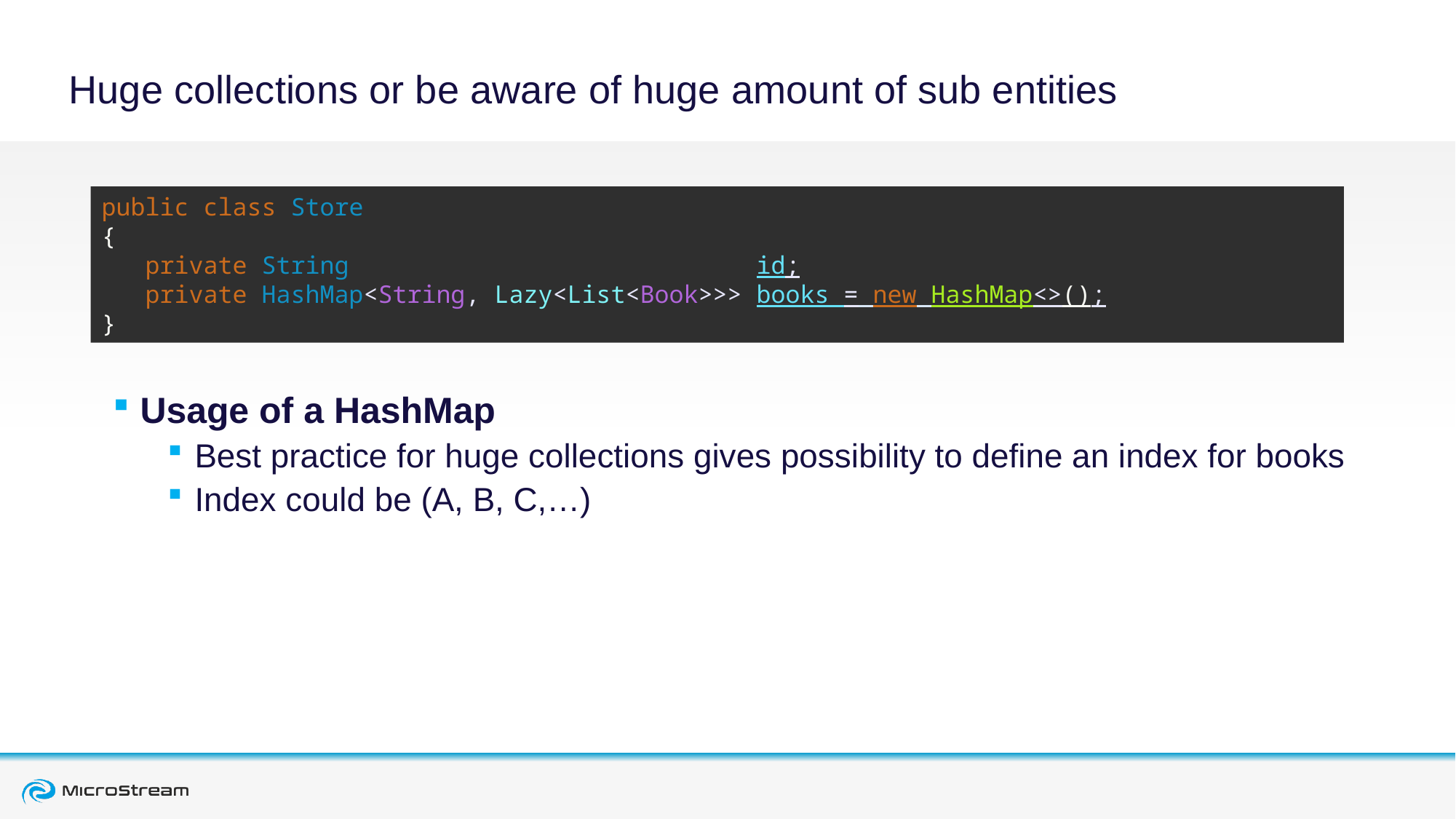

# Huge collections or be aware of huge amount of sub entities
public class Store
{
   private String				id;
   private HashMap<String, Lazy<List<Book>>>	books = new HashMap<>();
}
Usage of a HashMap
Best practice for huge collections gives possibility to define an index for books
Index could be (A, B, C,…)